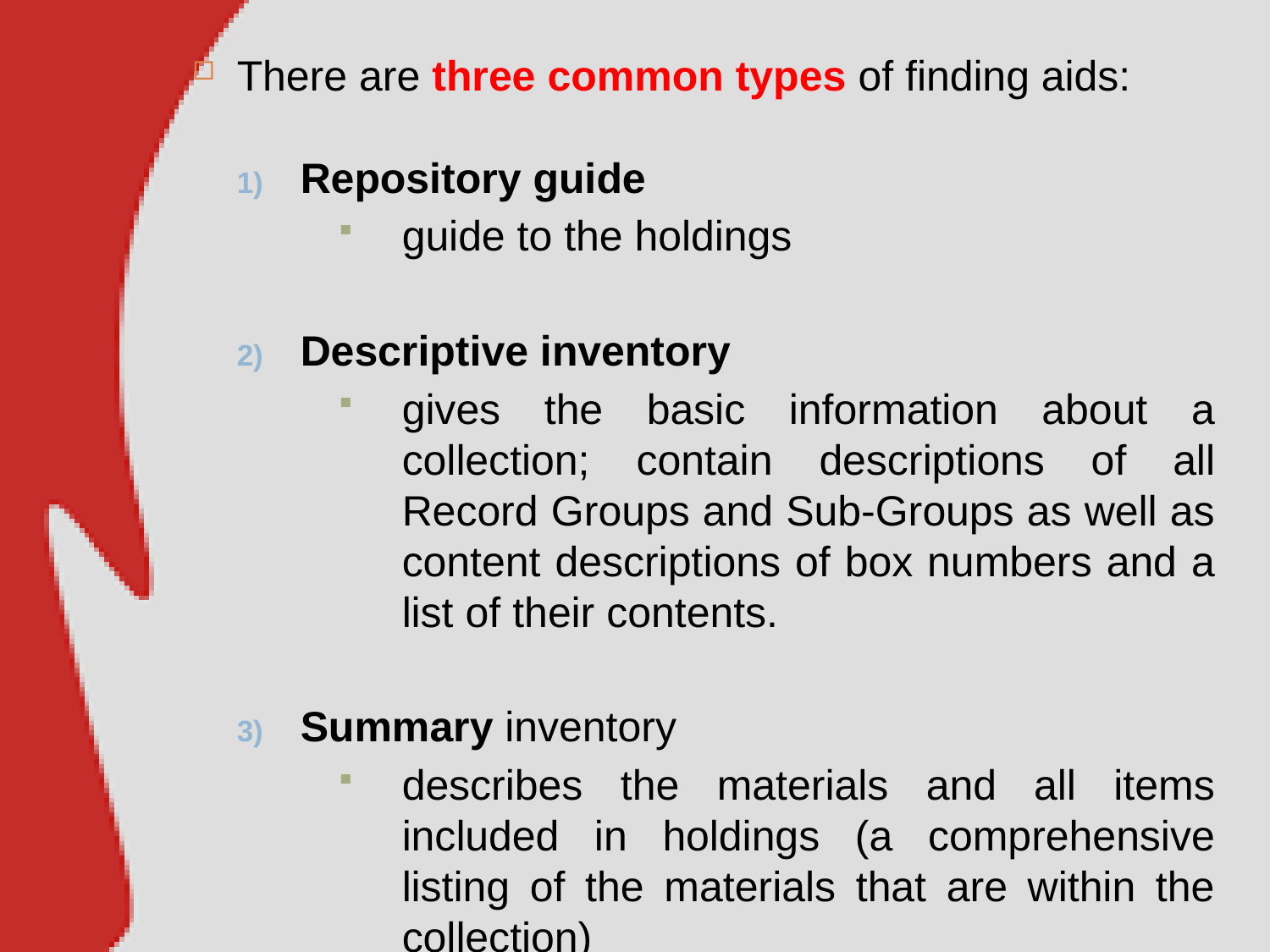

There are three common types of finding aids:

Repository guide
guide to the holdings

Descriptive inventory
gives the basic information about a collection; contain descriptions of all Record Groups and Sub-Groups as well as content descriptions of box numbers and a list of their contents.

Summary inventory
describes the materials and all items included in holdings (a comprehensive listing of the materials that are within the collection)